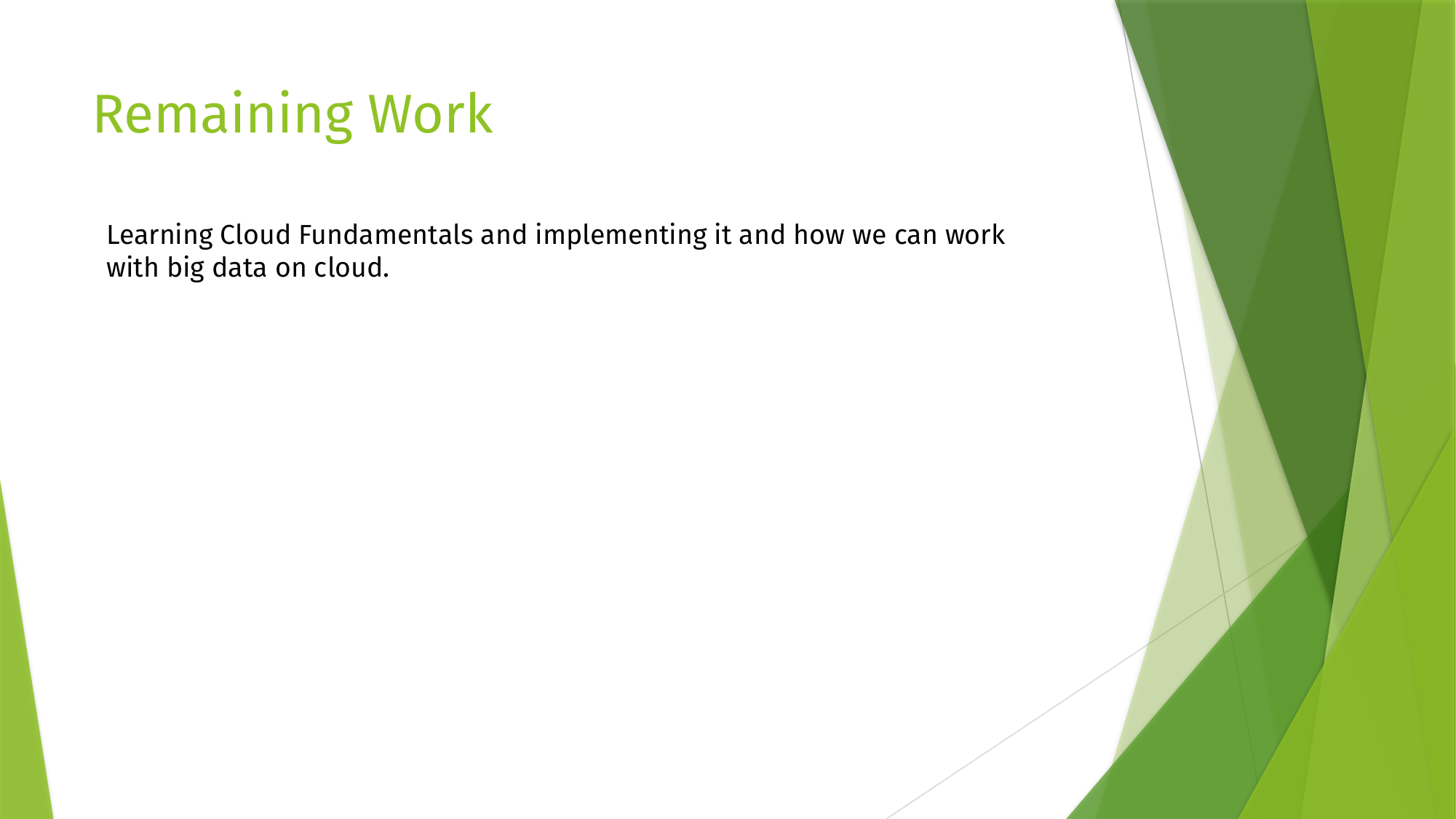

# Remaining Work
Learning Cloud Fundamentals and implementing it and how we can work
with big data on cloud.